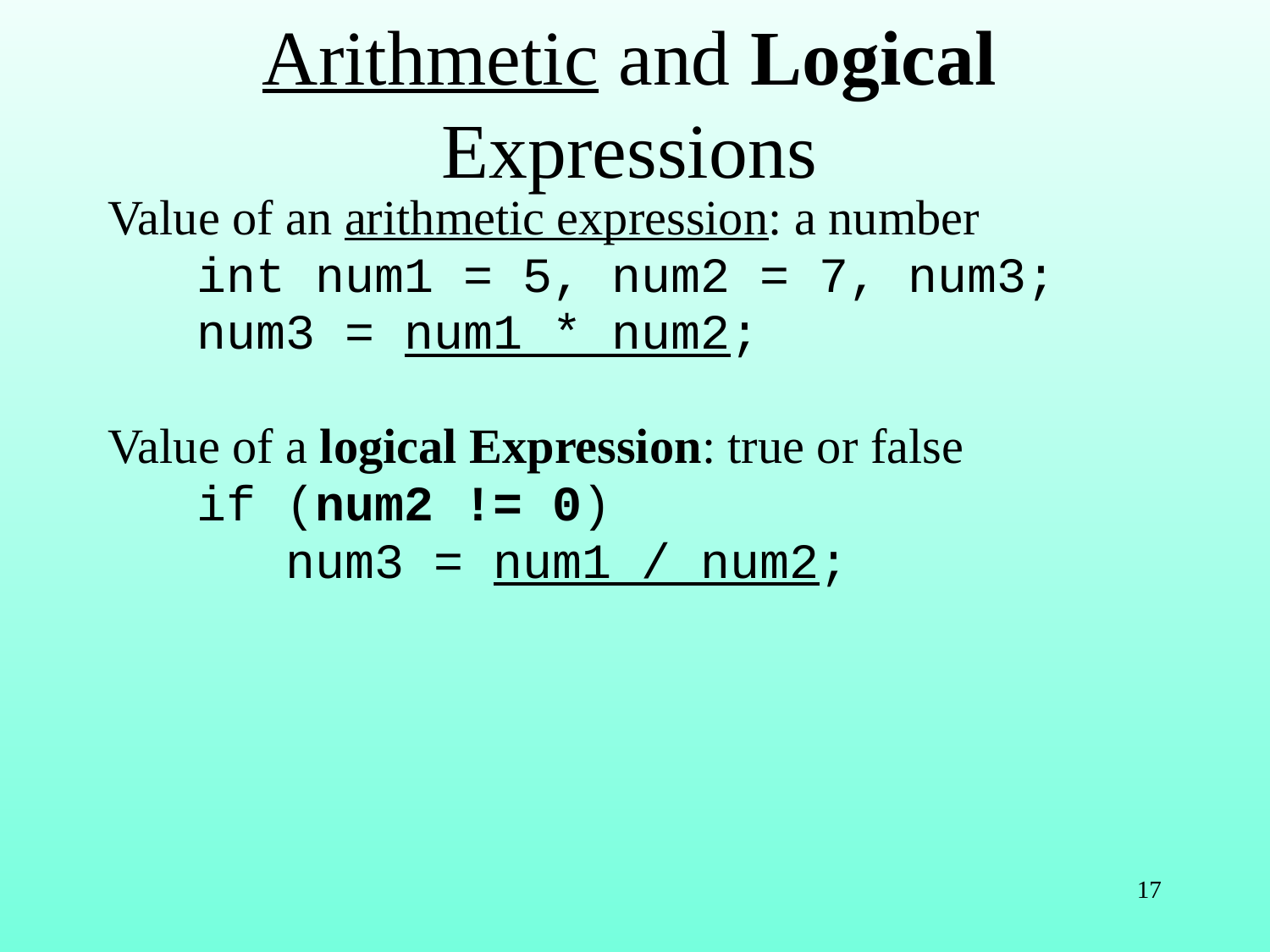

# Arithmetic and Logical Expressions
Value of an arithmetic expression: a number
   int num1 = 5, num2 = 7, num3;
   num3 = num1 * num2;

Value of a logical Expression: true or false
   if (num2 != 0)
      num3 = num1 / num2;
17